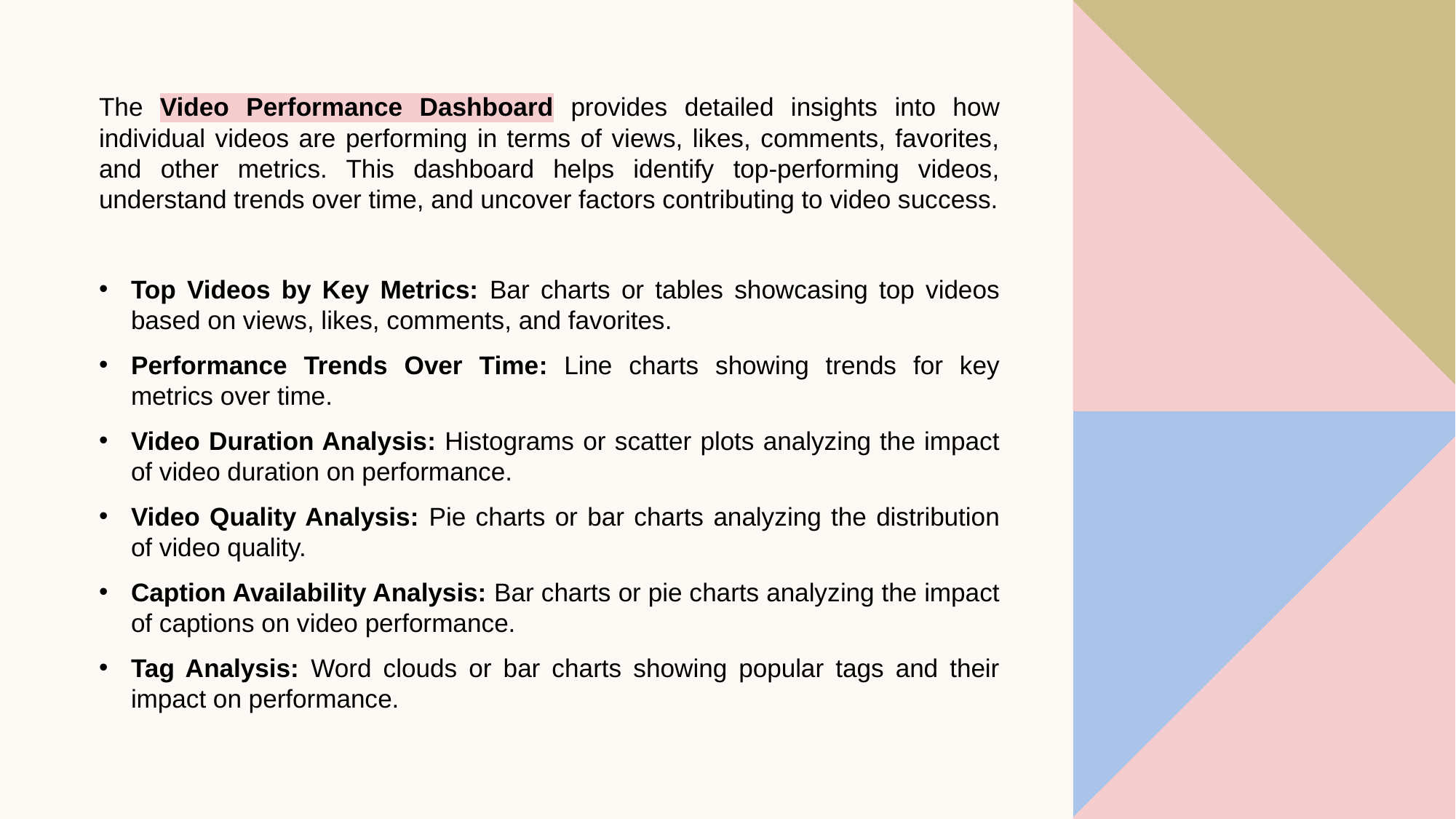

The Video Performance Dashboard provides detailed insights into how individual videos are performing in terms of views, likes, comments, favorites, and other metrics. This dashboard helps identify top-performing videos, understand trends over time, and uncover factors contributing to video success.

Top Videos by Key Metrics: Bar charts or tables showcasing top videos based on views, likes, comments, and favorites.
Performance Trends Over Time: Line charts showing trends for key metrics over time.
Video Duration Analysis: Histograms or scatter plots analyzing the impact of video duration on performance.
Video Quality Analysis: Pie charts or bar charts analyzing the distribution of video quality.
Caption Availability Analysis: Bar charts or pie charts analyzing the impact of captions on video performance.
Tag Analysis: Word clouds or bar charts showing popular tags and their impact on performance.